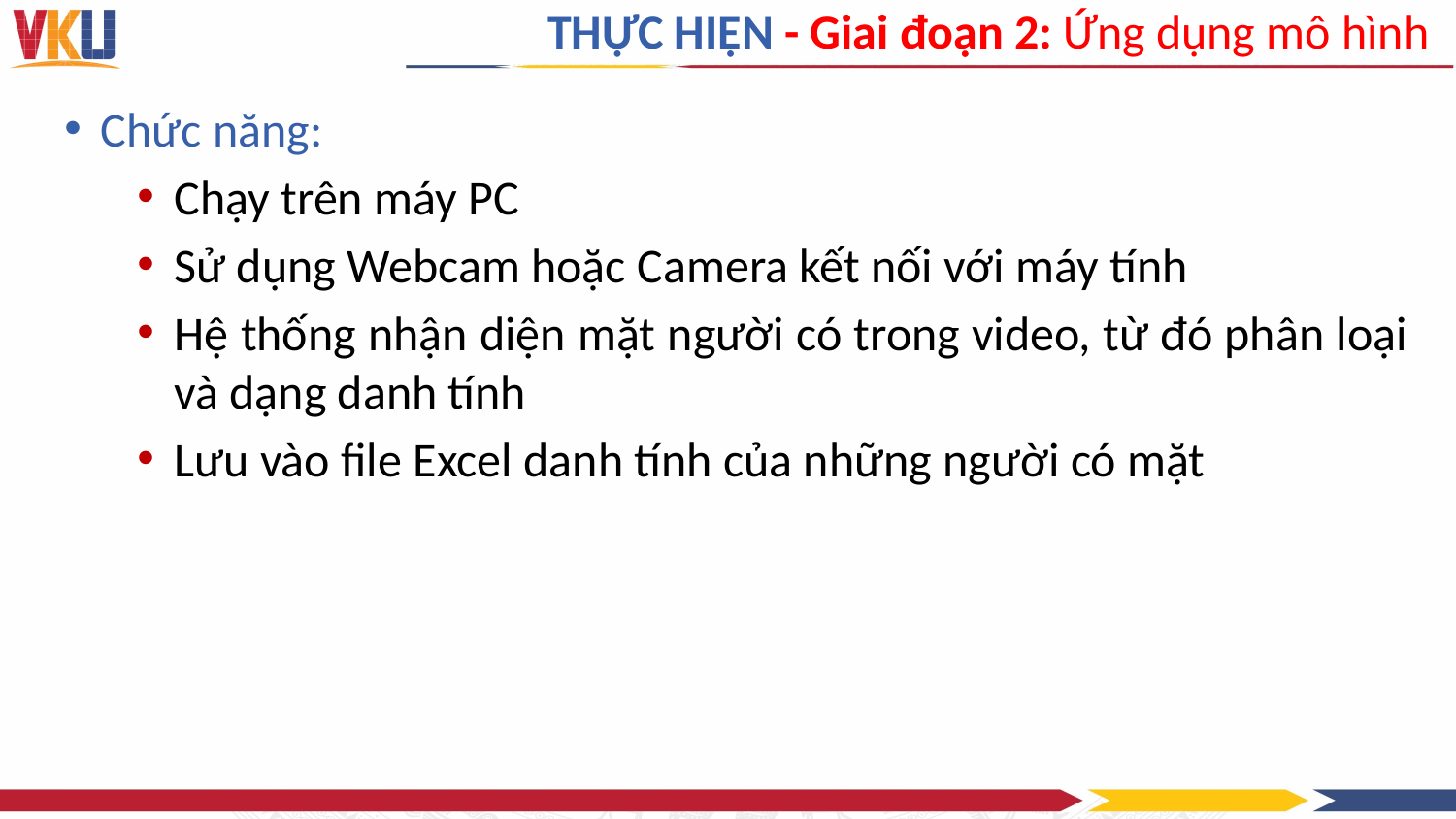

# THỰC HIỆN - Giai đoạn 2: Ứng dụng mô hình
Chức năng:
Chạy trên máy PC
Sử dụng Webcam hoặc Camera kết nối với máy tính
Hệ thống nhận diện mặt người có trong video, từ đó phân loại và dạng danh tính
Lưu vào file Excel danh tính của những người có mặt